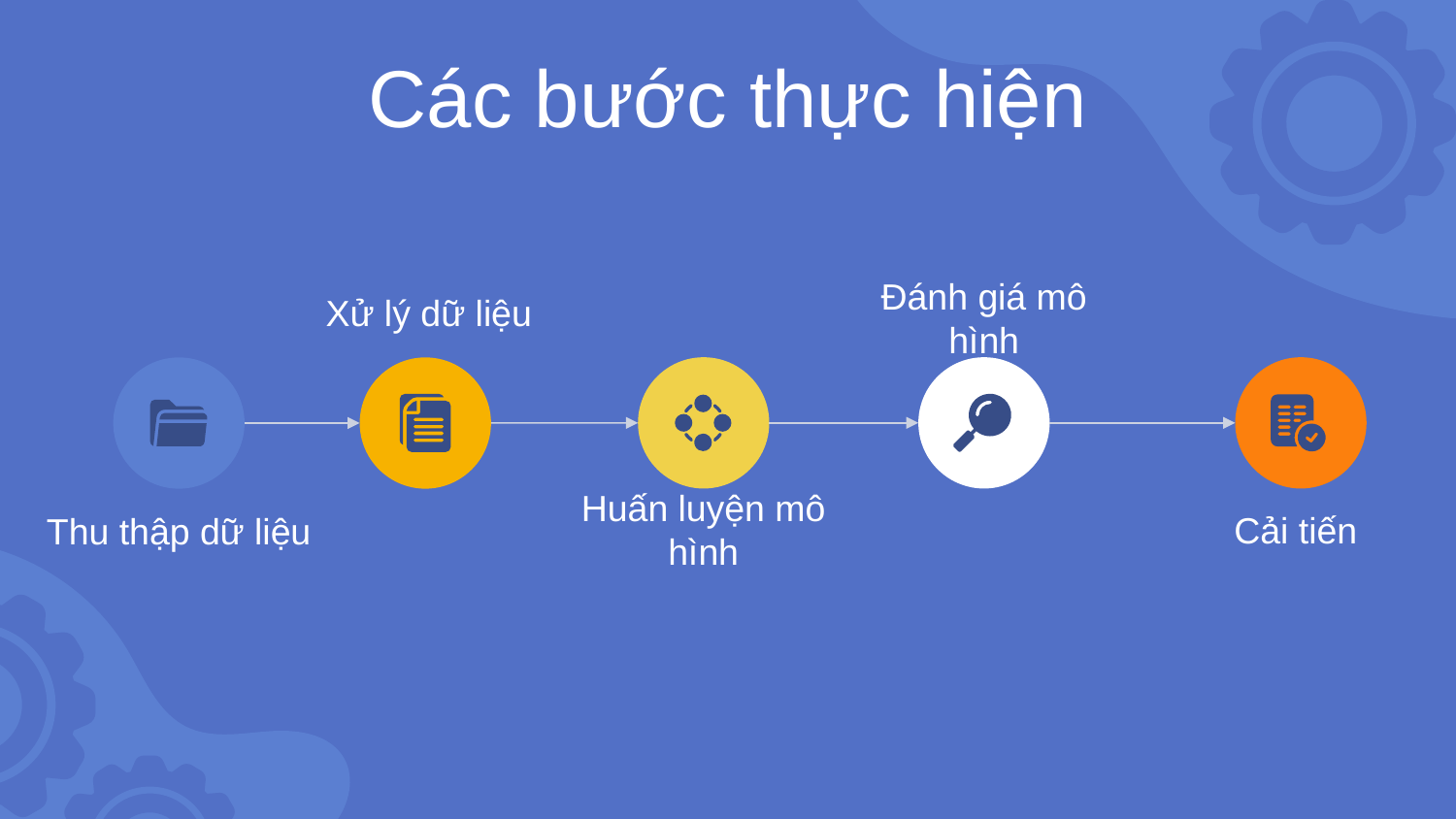

# Các bước thực hiện
Xử lý dữ liệu
Đánh giá mô hình

Cải tiến
Huấn luyện mô hình
Thu thập dữ liệu